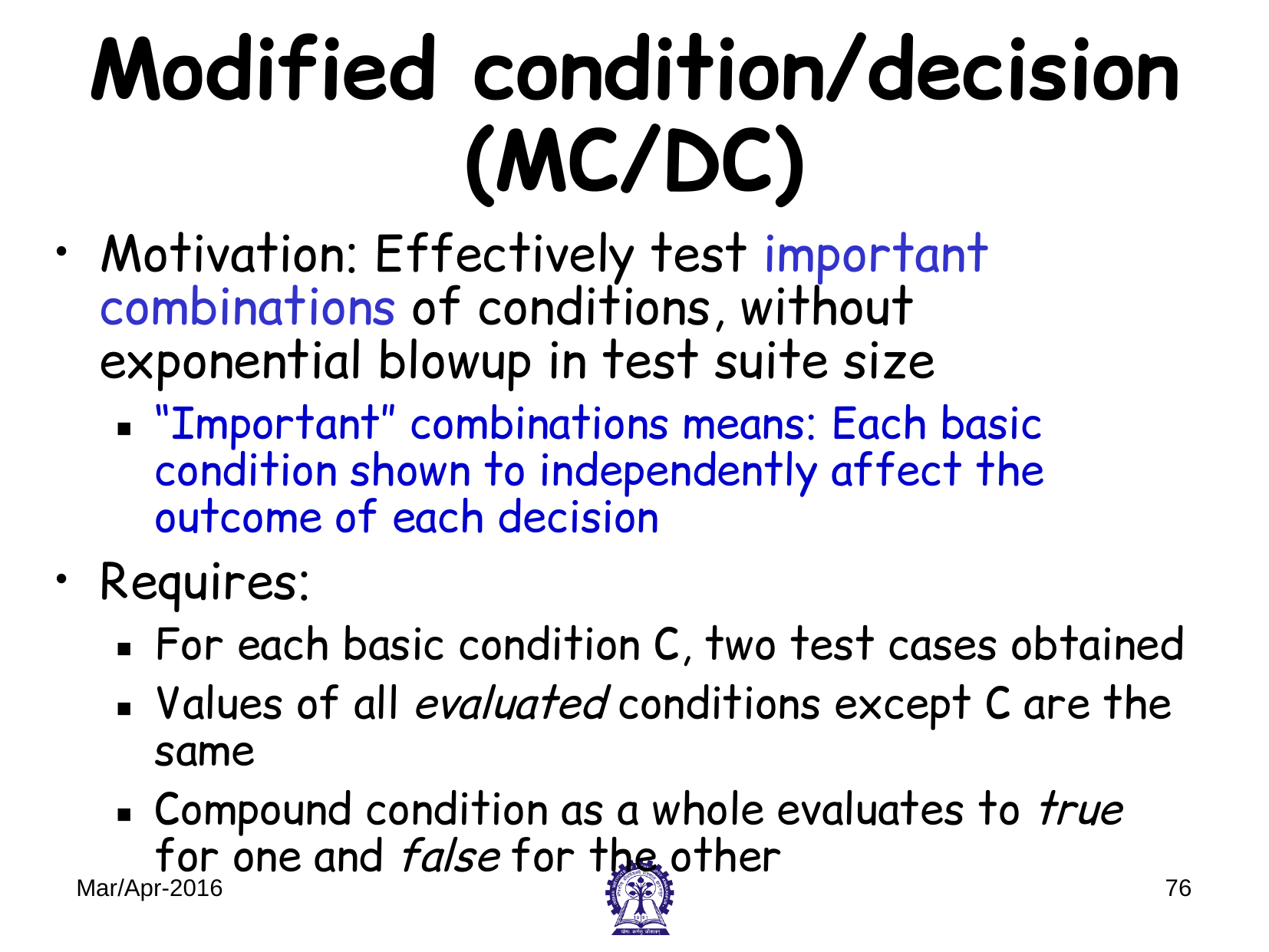

# Modified condition/decision (MC/DC)
Motivation: Effectively test important combinations of conditions, without exponential blowup in test suite size
“Important” combinations means: Each basic condition shown to independently affect the outcome of each decision
Requires:
For each basic condition C, two test cases obtained
Values of all evaluated conditions except C are the same
Compound condition as a whole evaluates to true for one and false for the other
Mar/Apr-2016
76